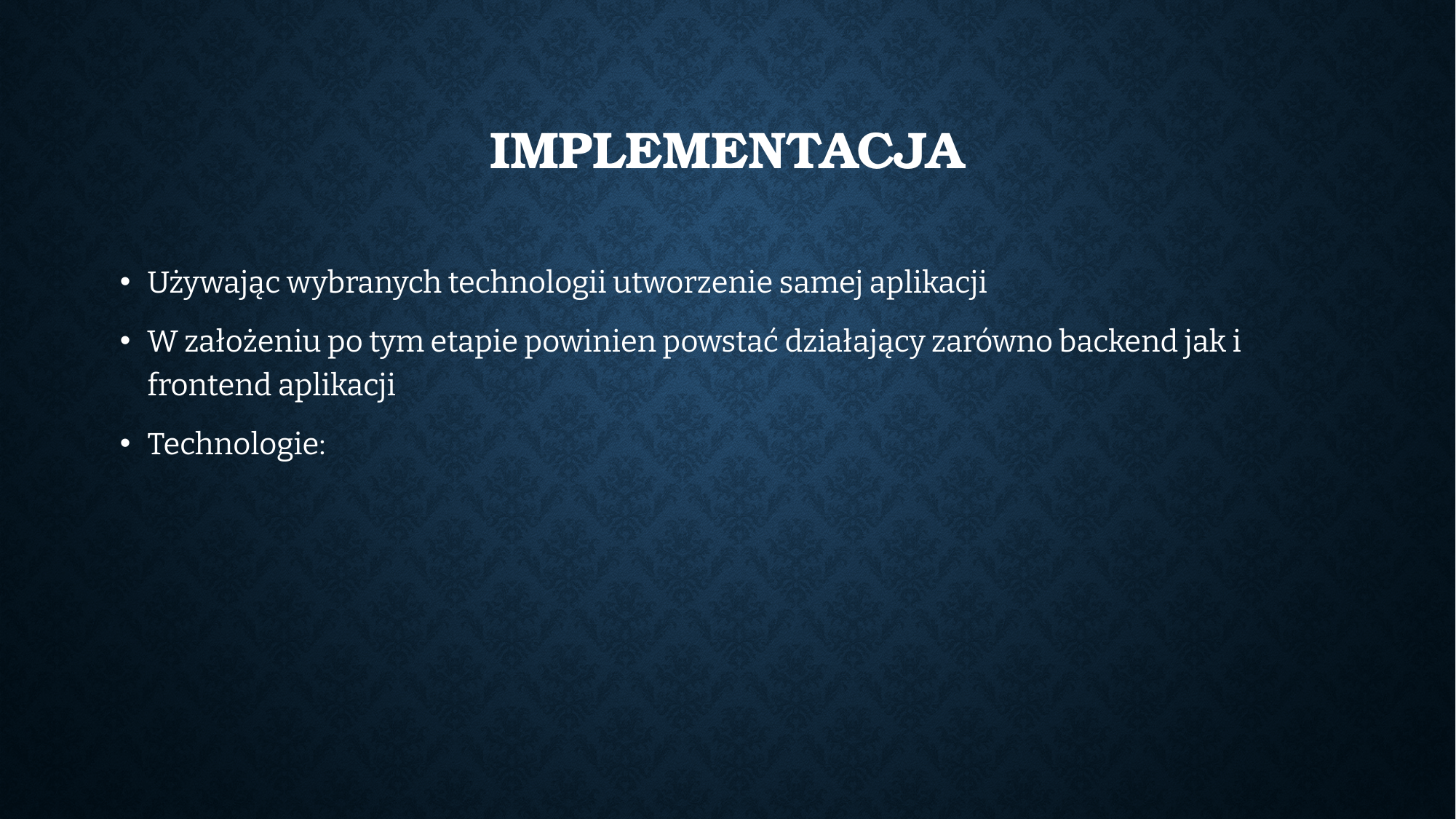

# Implementacja
Używając wybranych technologii utworzenie samej aplikacji
W założeniu po tym etapie powinien powstać działający zarówno backend jak i frontend aplikacji
Technologie: